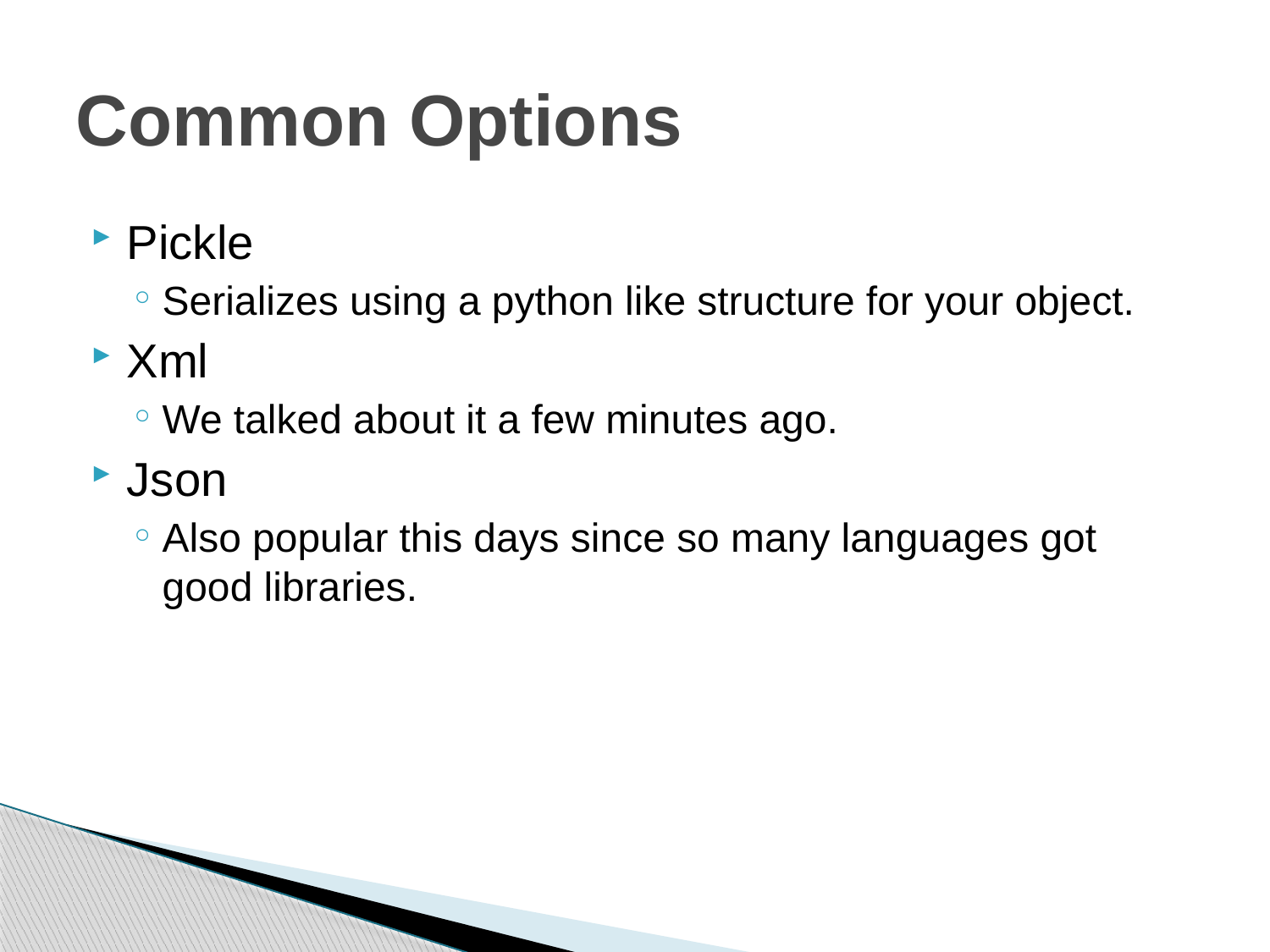

# Common Options
Pickle
Serializes using a python like structure for your object.
Xml
We talked about it a few minutes ago.
Json
Also popular this days since so many languages got good libraries.